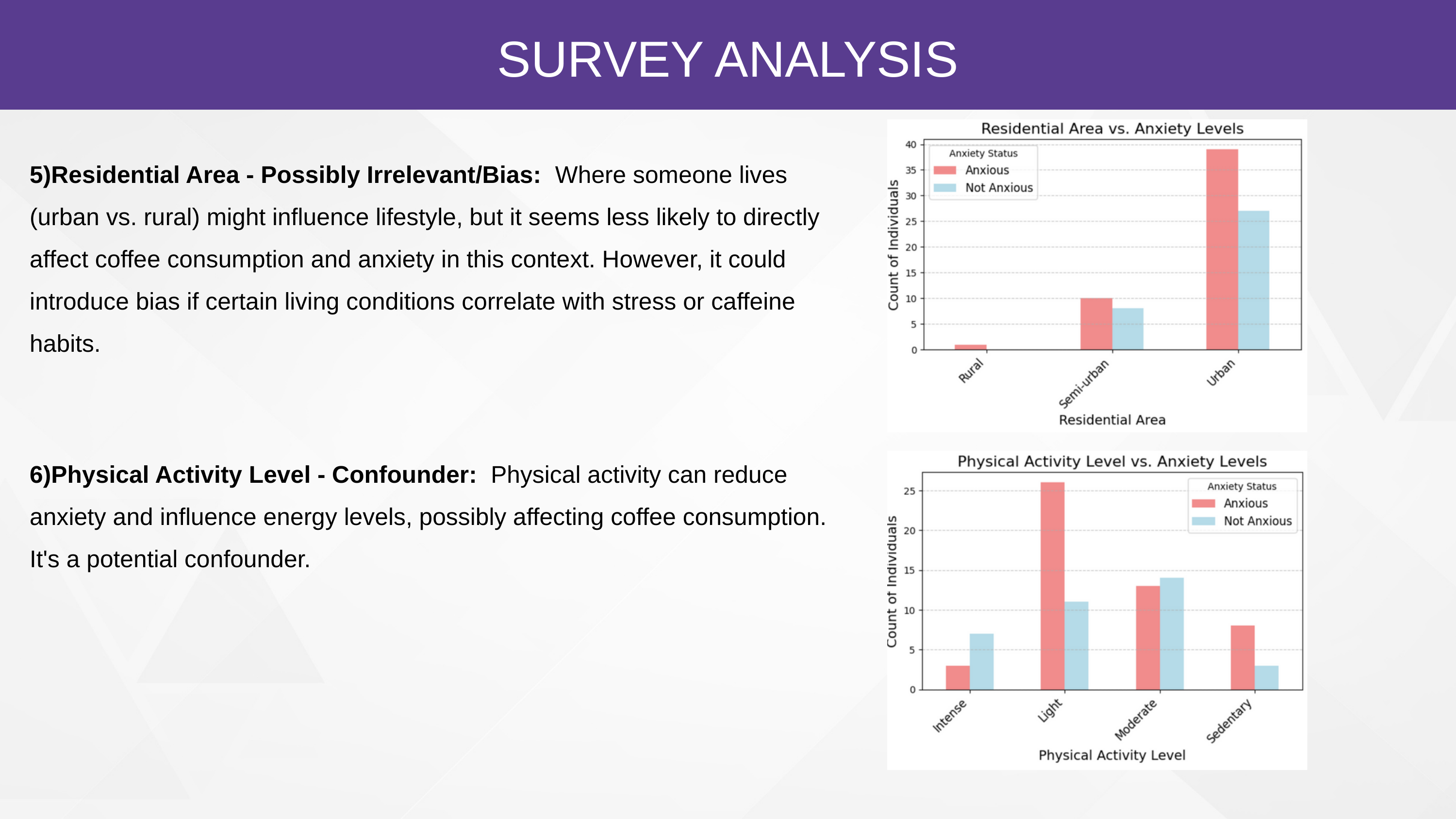

SURVEY ANALYSIS

5)Residential Area - Possibly Irrelevant/Bias:  Where someone lives (urban vs. rural) might influence lifestyle, but it seems less likely to directly affect coffee consumption and anxiety in this context. However, it could introduce bias if certain living conditions correlate with stress or caffeine habits.
6)Physical Activity Level - Confounder:  Physical activity can reduce anxiety and influence energy levels, possibly affecting coffee consumption. It's a potential confounder.